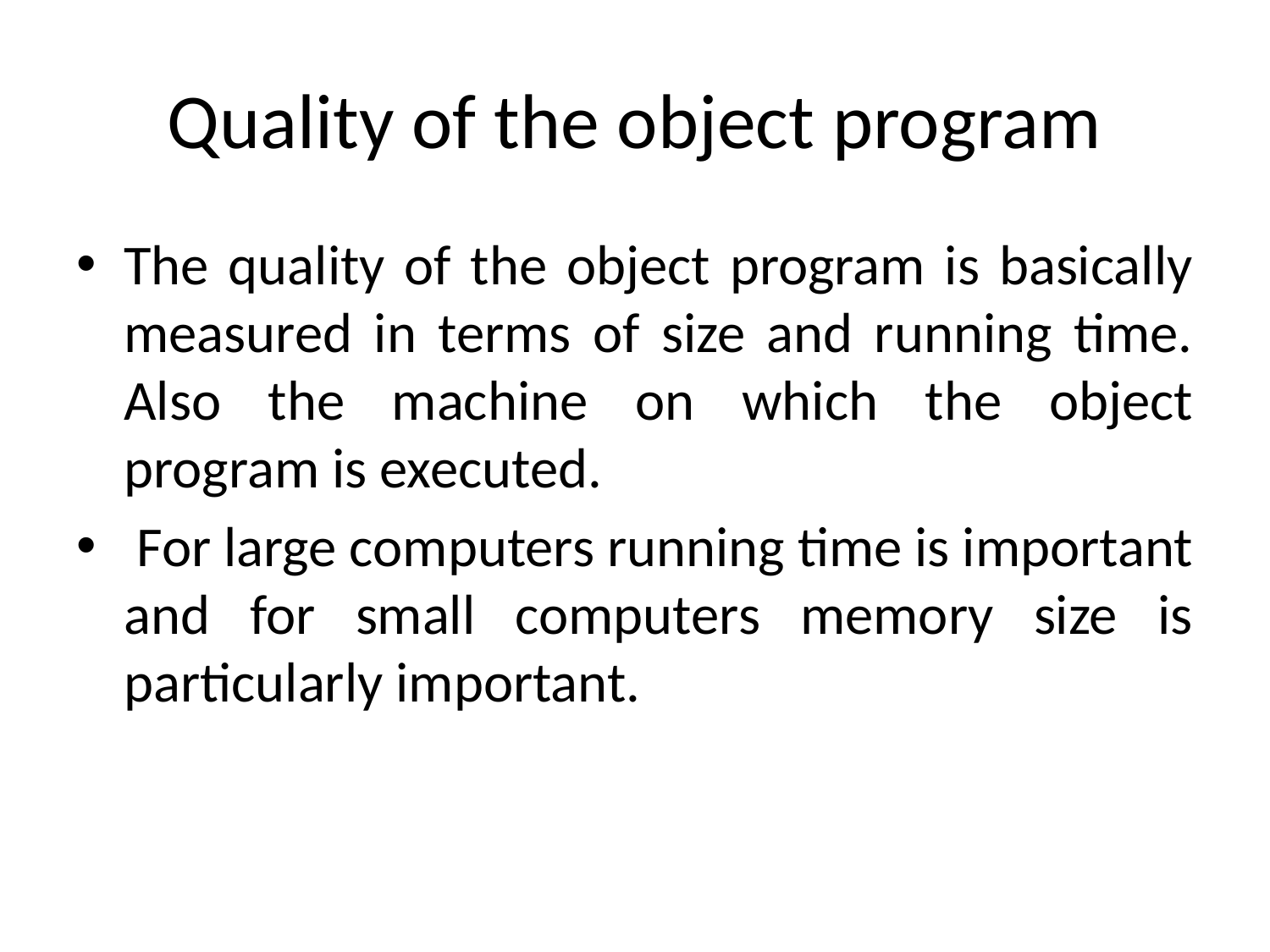

# Quality of the object program
The quality of the object program is basically measured in terms of size and running time. Also the machine on which the object program is executed.
 For large computers running time is important and for small computers memory size is particularly important.